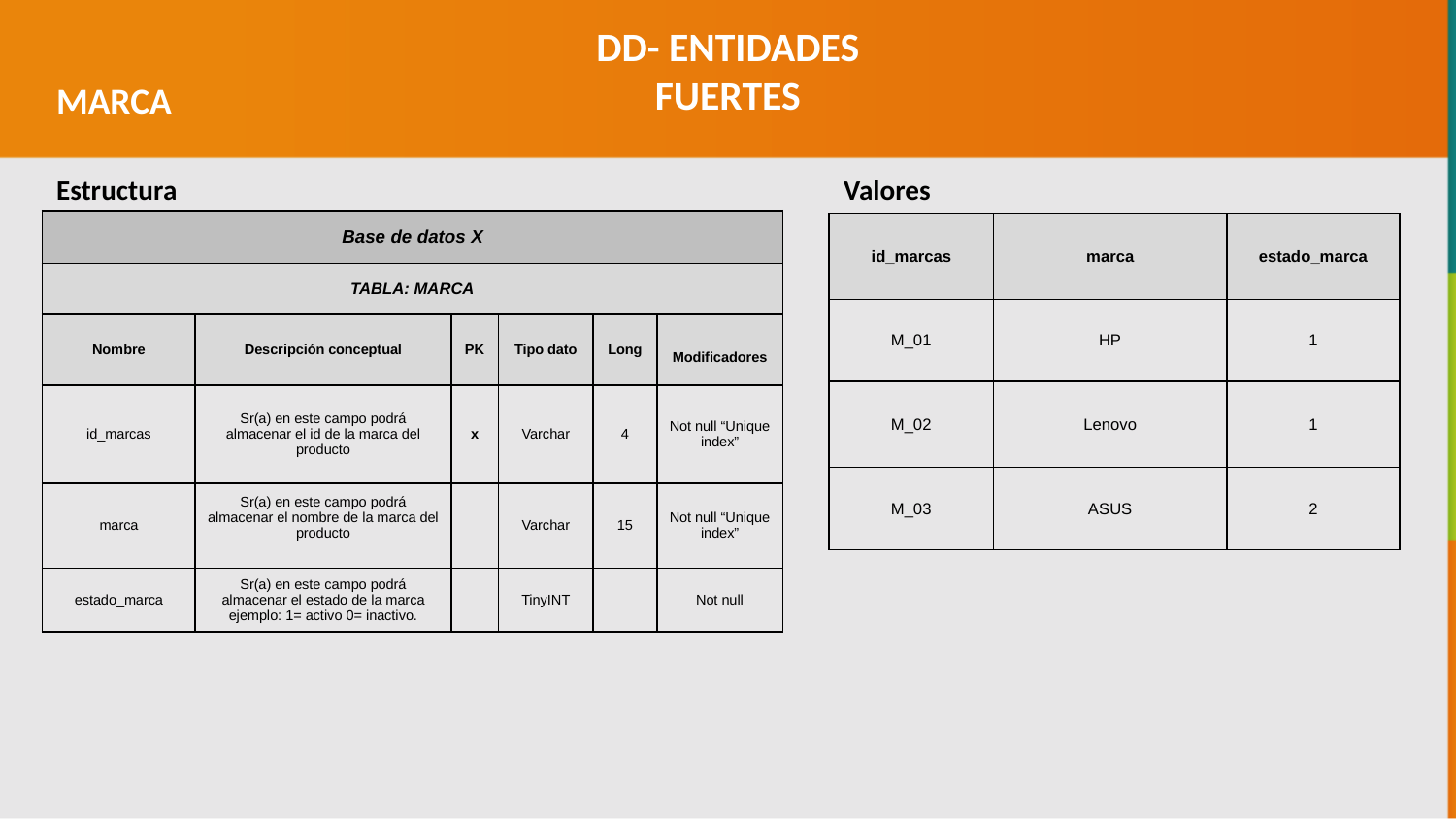

DD- ENTIDADES FUERTES
MARCA
Estructura
Valores
| Base de datos X |  |  |  |  |  |
| --- | --- | --- | --- | --- | --- |
| TABLA: MARCA |  |  |  |  |  |
| Nombre | Descripción conceptual | PK | Tipo dato | Long | Modificadores |
| id\_marcas | Sr(a) en este campo podrá almacenar el id de la marca del producto | x | Varchar | 4 | Not null “Unique index” |
| marca | Sr(a) en este campo podrá almacenar el nombre de la marca del producto |  | Varchar | 15 | Not null “Unique index” |
| estado\_marca | Sr(a) en este campo podrá almacenar el estado de la marca ejemplo: 1= activo 0= inactivo. |  | TinyINT |  | Not null |
| id\_marcas | marca | estado\_marca |
| --- | --- | --- |
| M\_01 | HP | 1 |
| M\_02 | Lenovo | 1 |
| M\_03 | ASUS | 2 |